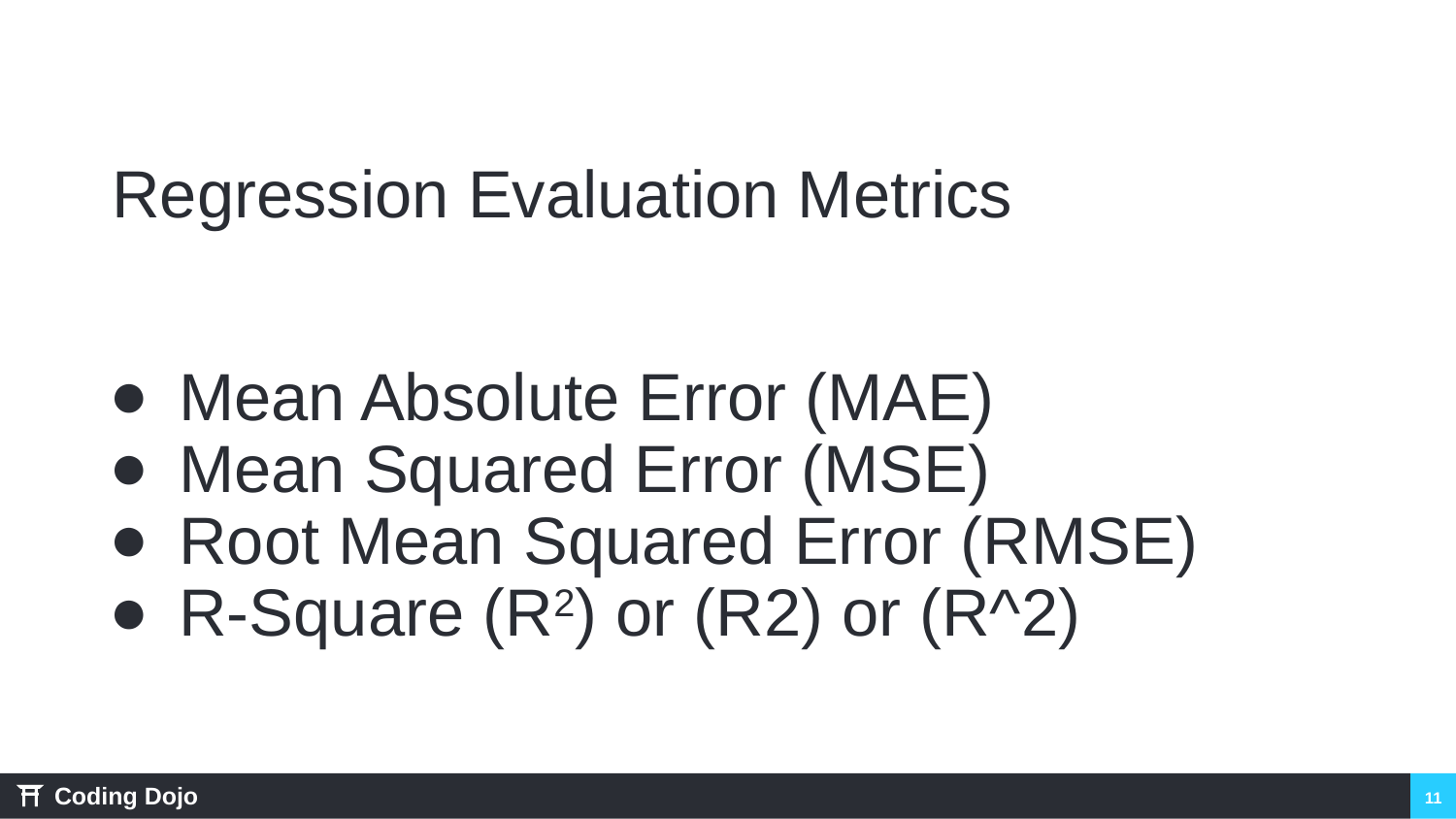

Regression Evaluation Metrics
Mean Absolute Error (MAE)
Mean Squared Error (MSE)
Root Mean Squared Error (RMSE)
R-Square (R2) or (R2) or (R^2)